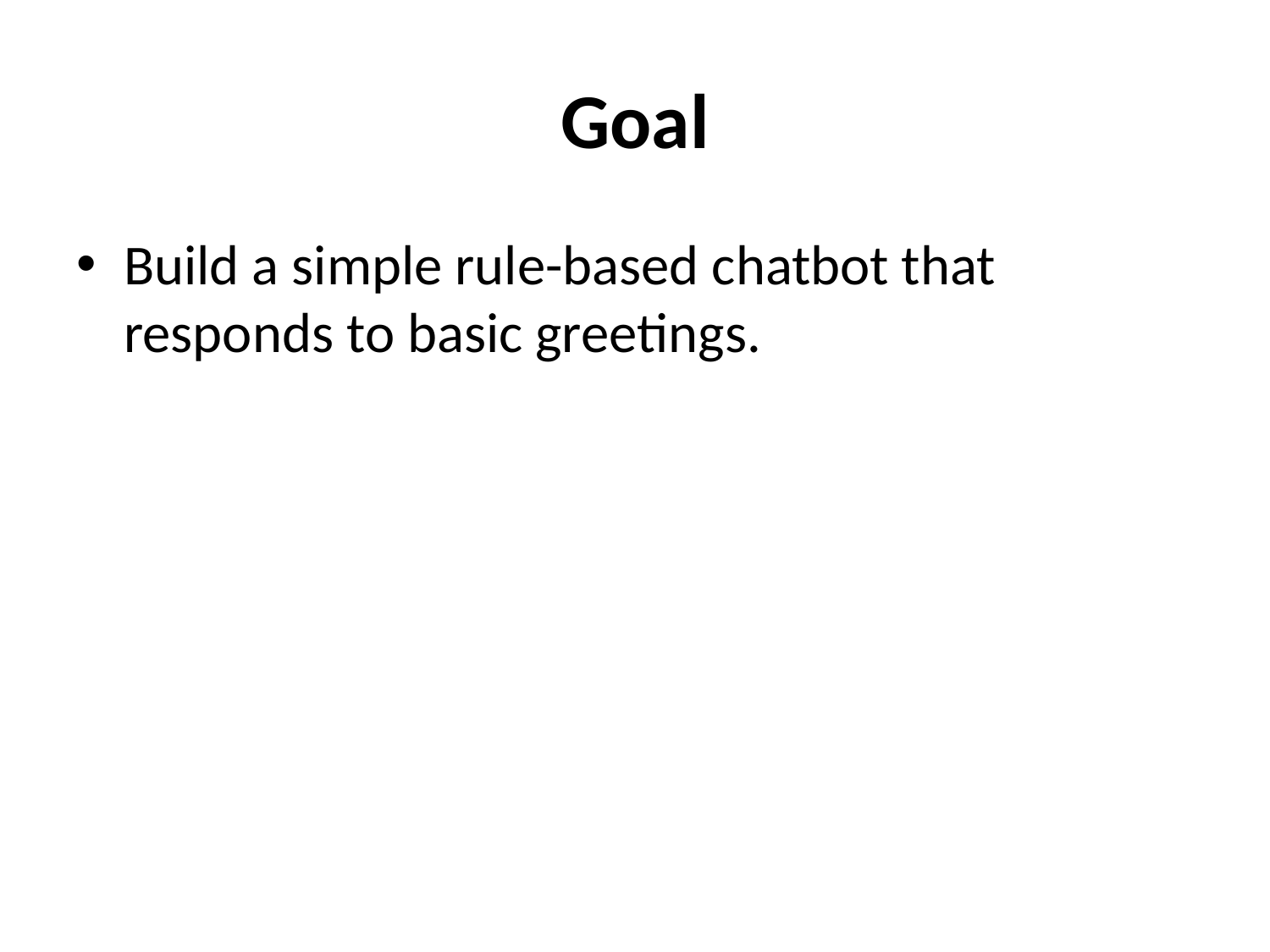

# Goal
Build a simple rule-based chatbot that responds to basic greetings.